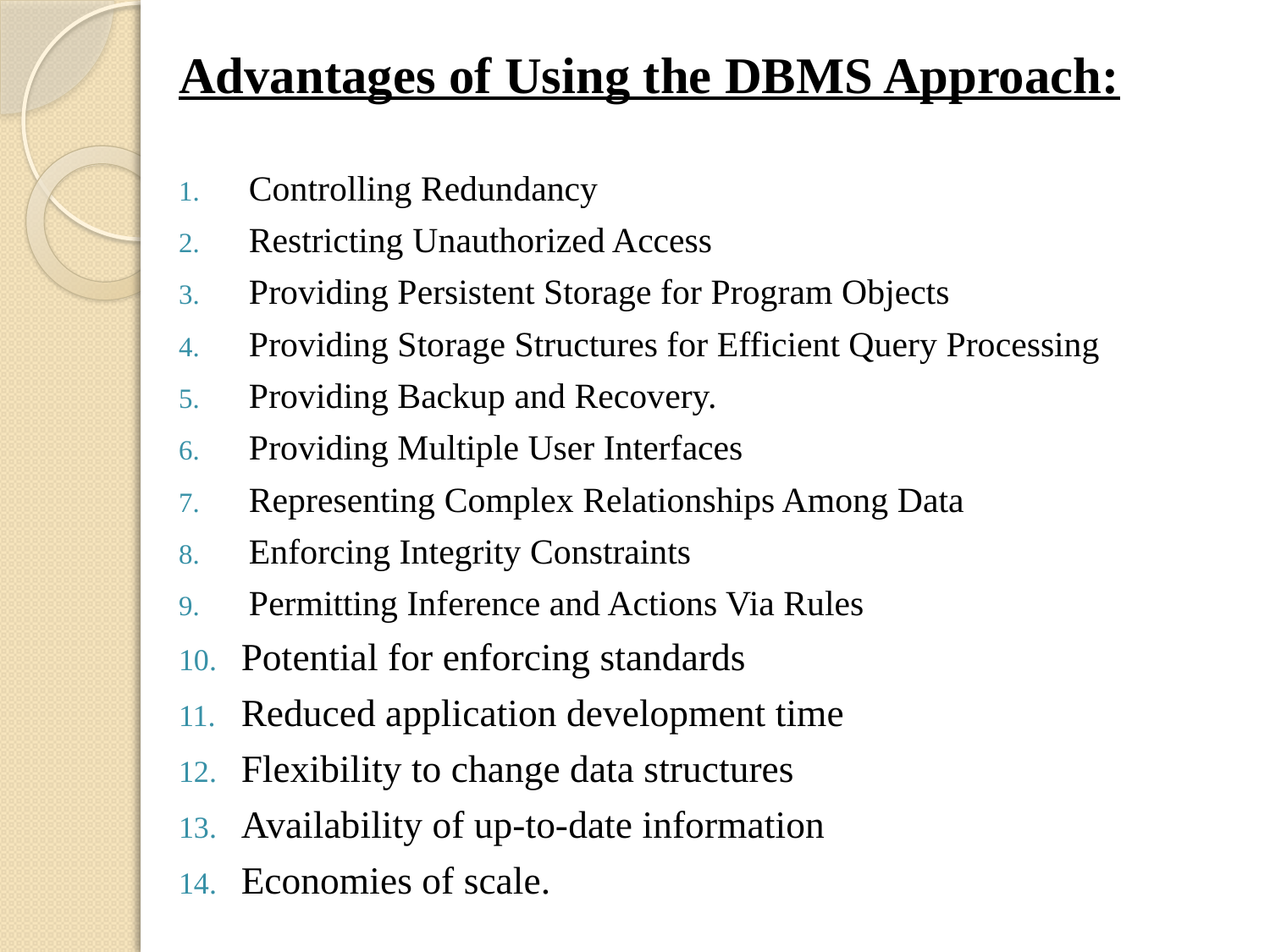

Advantages of Using the DBMS Approach:

Controlling Redundancy
Restricting Unauthorized Access
Providing Persistent Storage for Program Objects
Providing Storage Structures for Efficient Query Processing
Providing Backup and Recovery.
Providing Multiple User Interfaces
Representing Complex Relationships Among Data
Enforcing Integrity Constraints
Permitting Inference and Actions Via Rules
Potential for enforcing standards
Reduced application development time
Flexibility to change data structures
Availability of up-to-date information
Economies of scale.